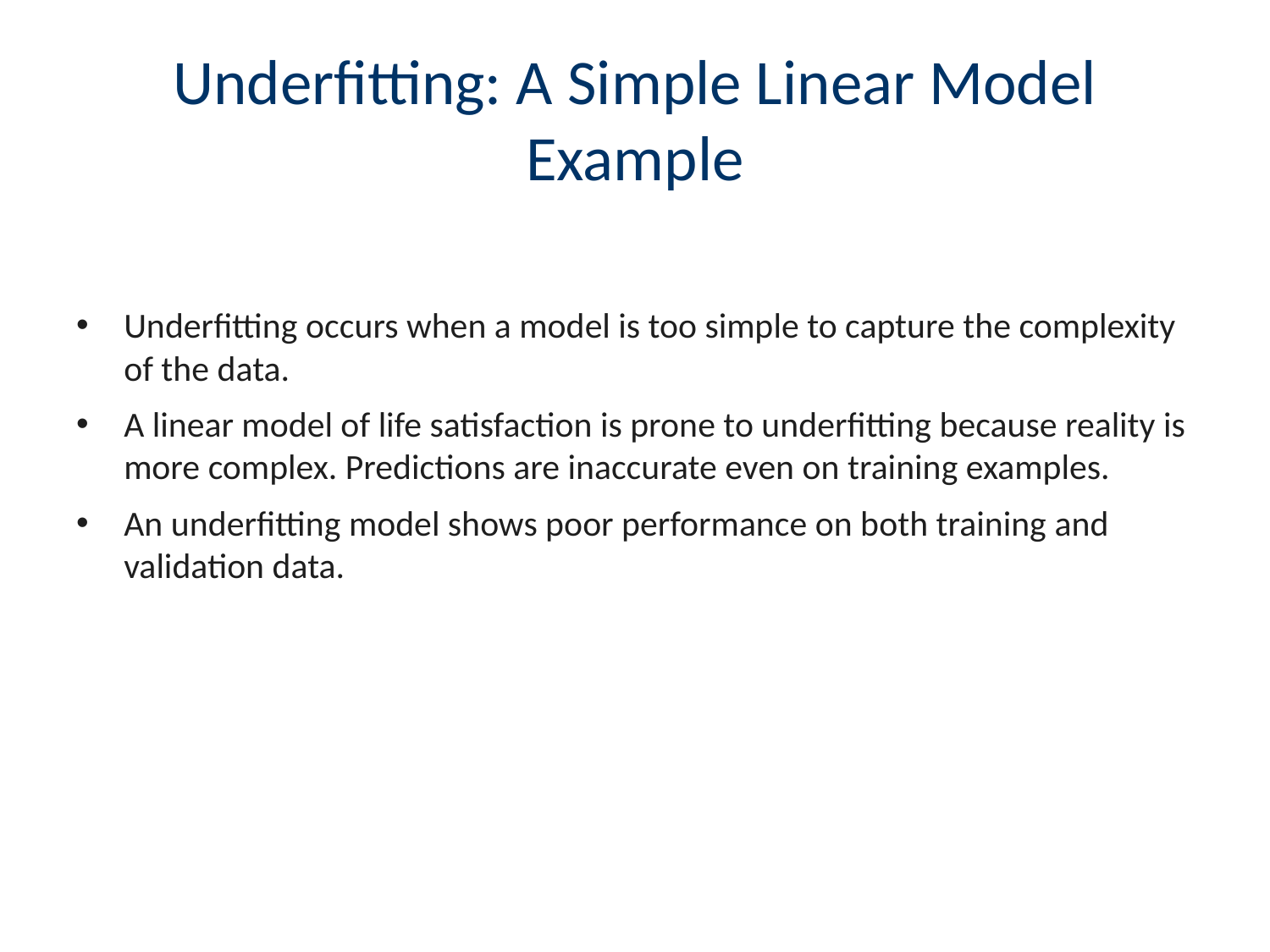

# Underfitting: A Simple Linear Model Example

Underfitting occurs when a model is too simple to capture the complexity of the data.
A linear model of life satisfaction is prone to underfitting because reality is more complex. Predictions are inaccurate even on training examples.
An underfitting model shows poor performance on both training and validation data.